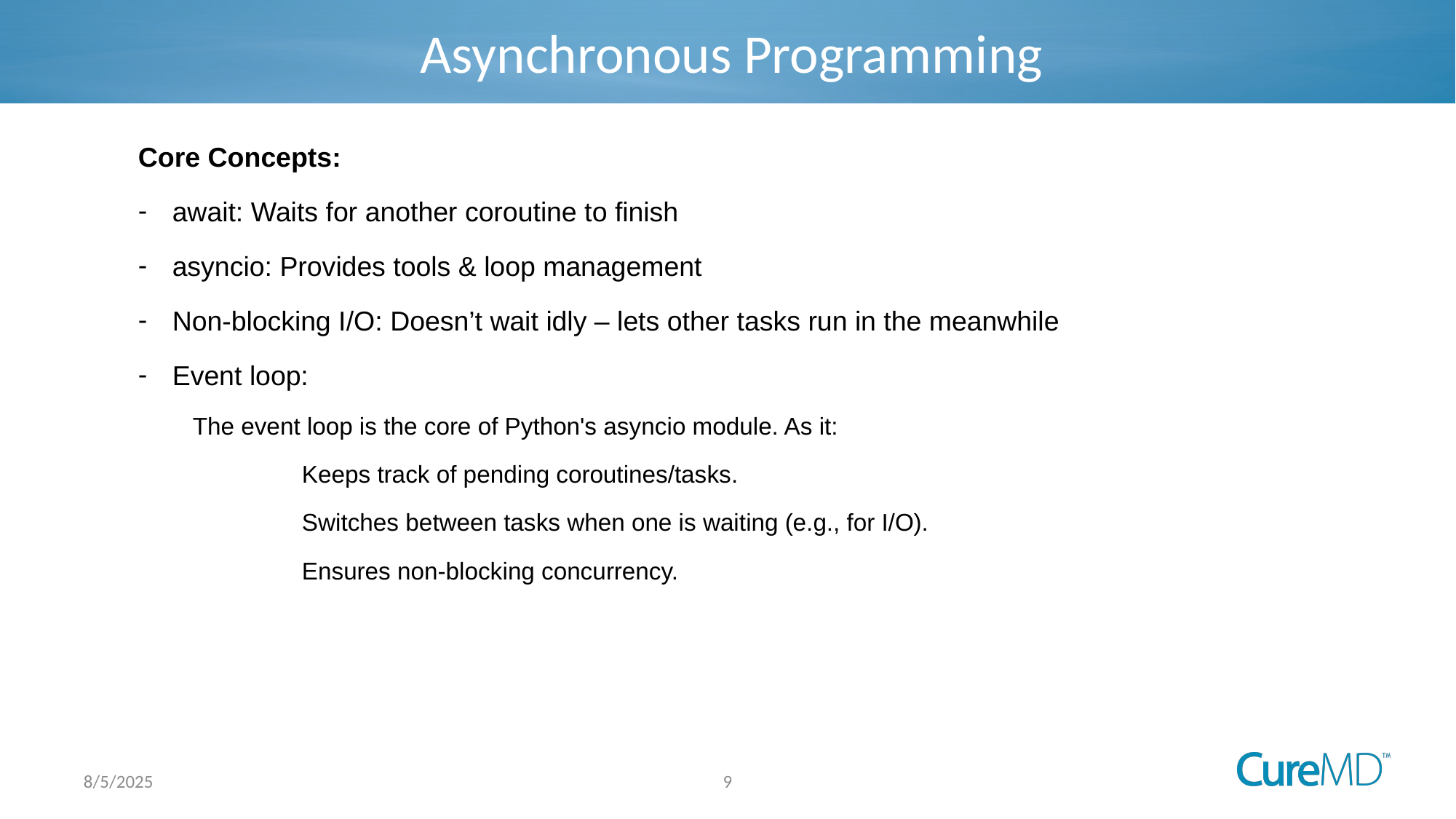

# Asynchronous Programming
Core Concepts:
await: Waits for another coroutine to finish
asyncio: Provides tools & loop management
Non-blocking I/O: Doesn’t wait idly – lets other tasks run in the meanwhile
Event loop:
The event loop is the core of Python's asyncio module. As it:
	Keeps track of pending coroutines/tasks.
	Switches between tasks when one is waiting (e.g., for I/O).
	Ensures non-blocking concurrency.

9
8/5/2025